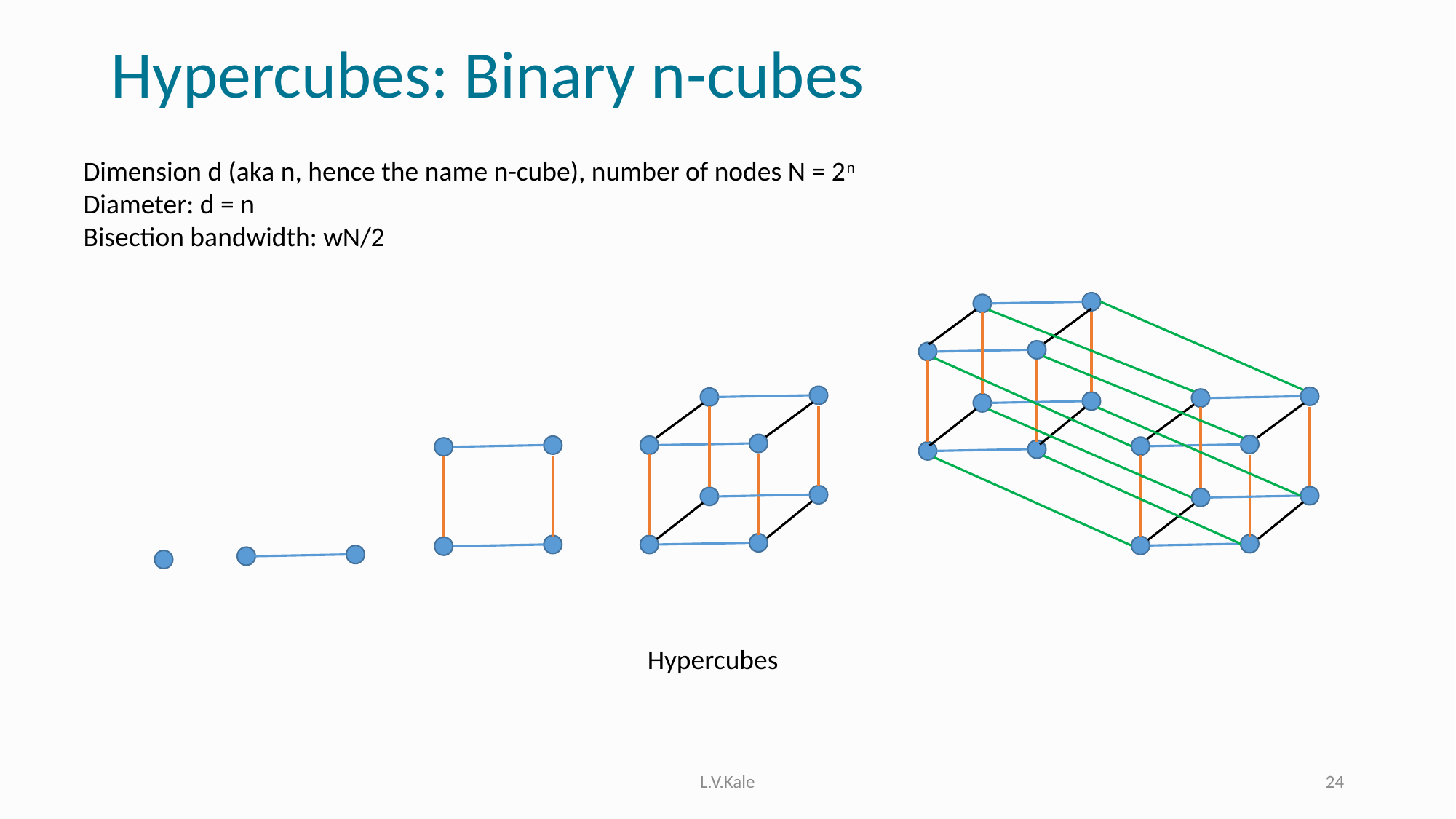

# Hypercubes: Binary n-cubes
Dimension d (aka n, hence the name n-cube), number of nodes N = 2n
Diameter: d = n
Bisection bandwidth: wN/2

Hypercubes
L.V.Kale
24